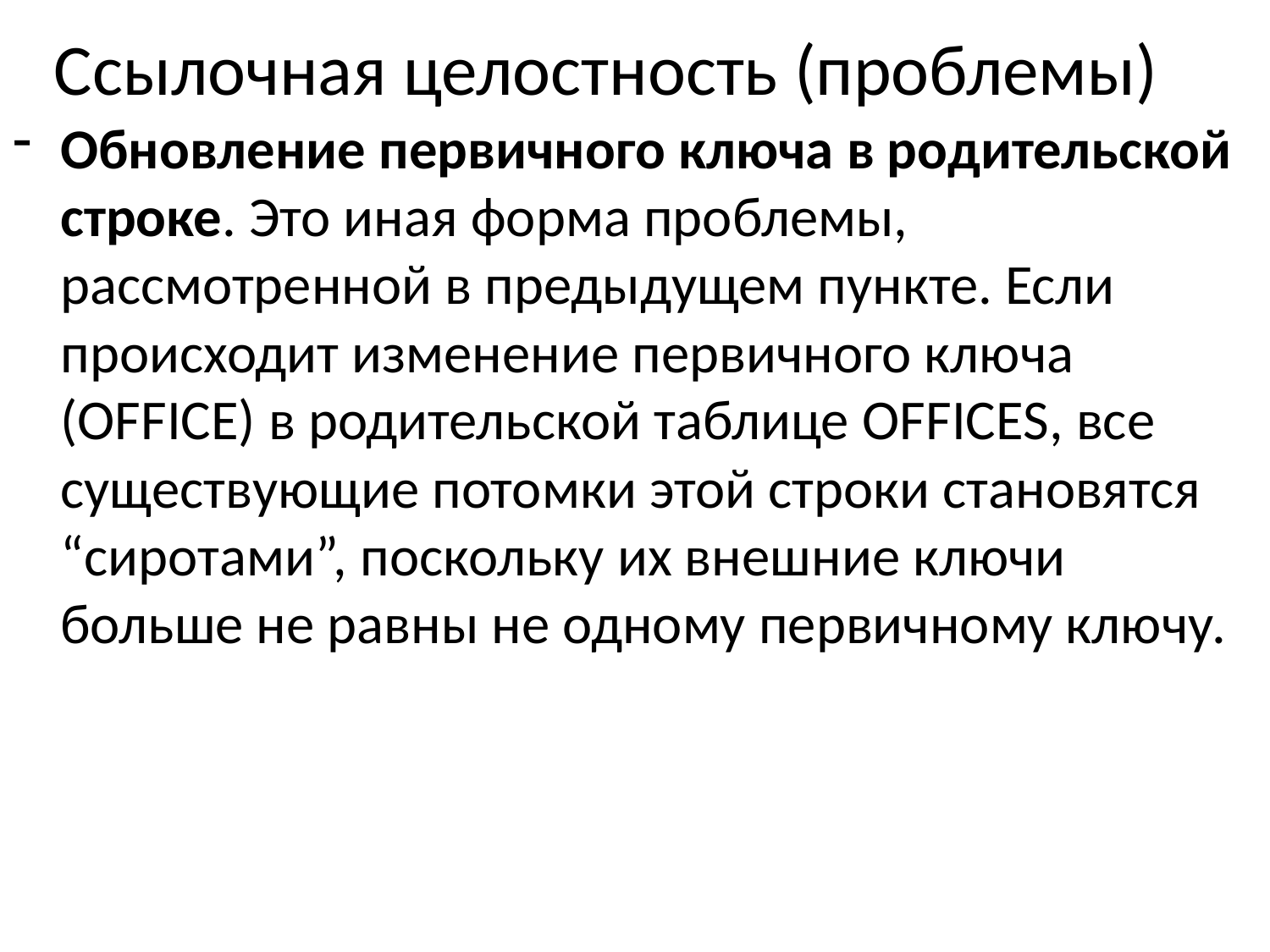

# Ссылочная целостность (проблемы)
Обновление первичного ключа в родительской строке. Это иная форма проблемы, рассмотренной в предыдущем пункте. Если происходит изменение первичного ключа (OFFICE) в родительской таблице OFFICES, все существующие потомки этой строки становятся “сиротами”, поскольку их внешние ключи больше не равны не одному первичному ключу.